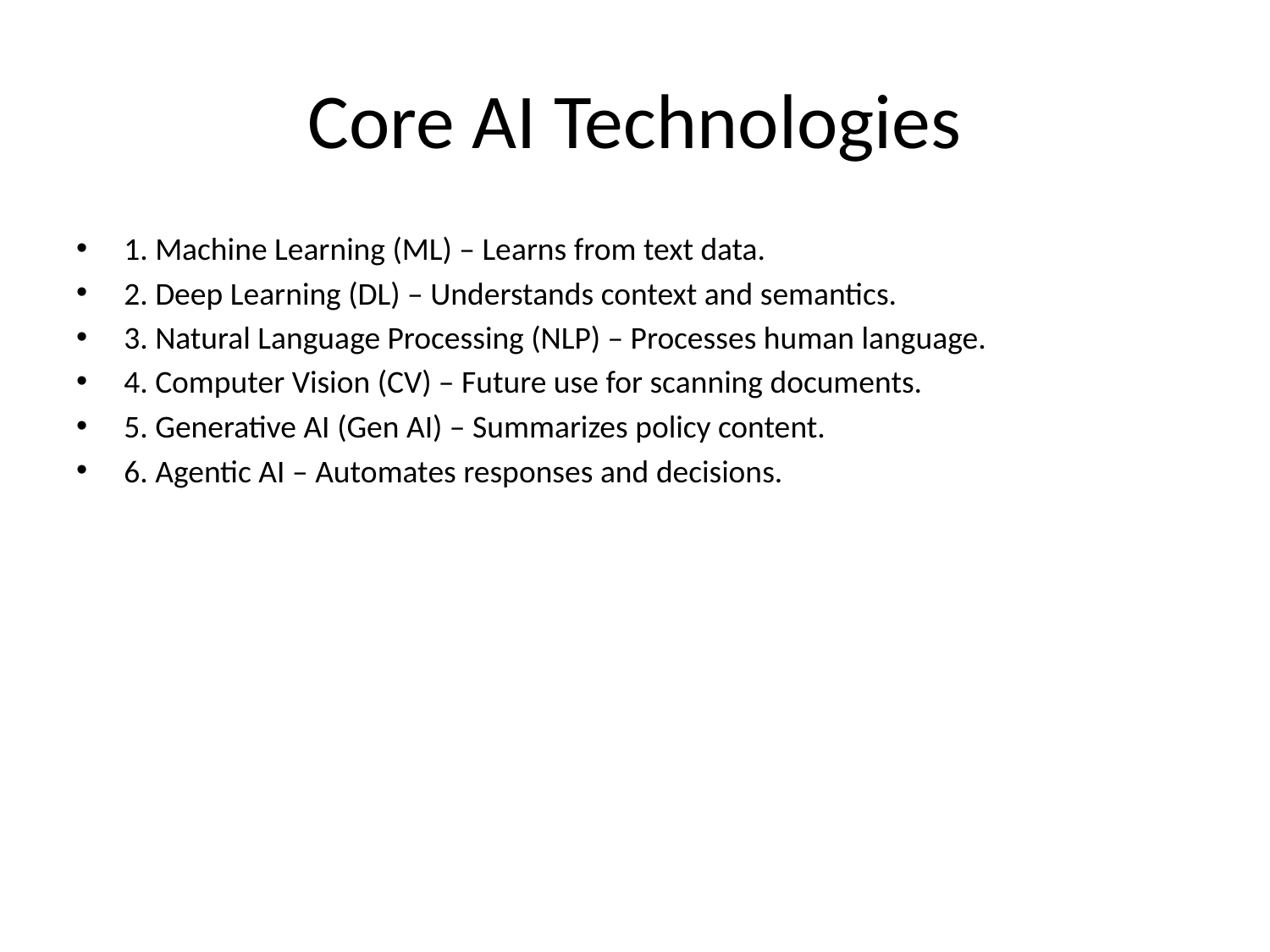

# Core AI Technologies
1. Machine Learning (ML) – Learns from text data.
2. Deep Learning (DL) – Understands context and semantics.
3. Natural Language Processing (NLP) – Processes human language.
4. Computer Vision (CV) – Future use for scanning documents.
5. Generative AI (Gen AI) – Summarizes policy content.
6. Agentic AI – Automates responses and decisions.